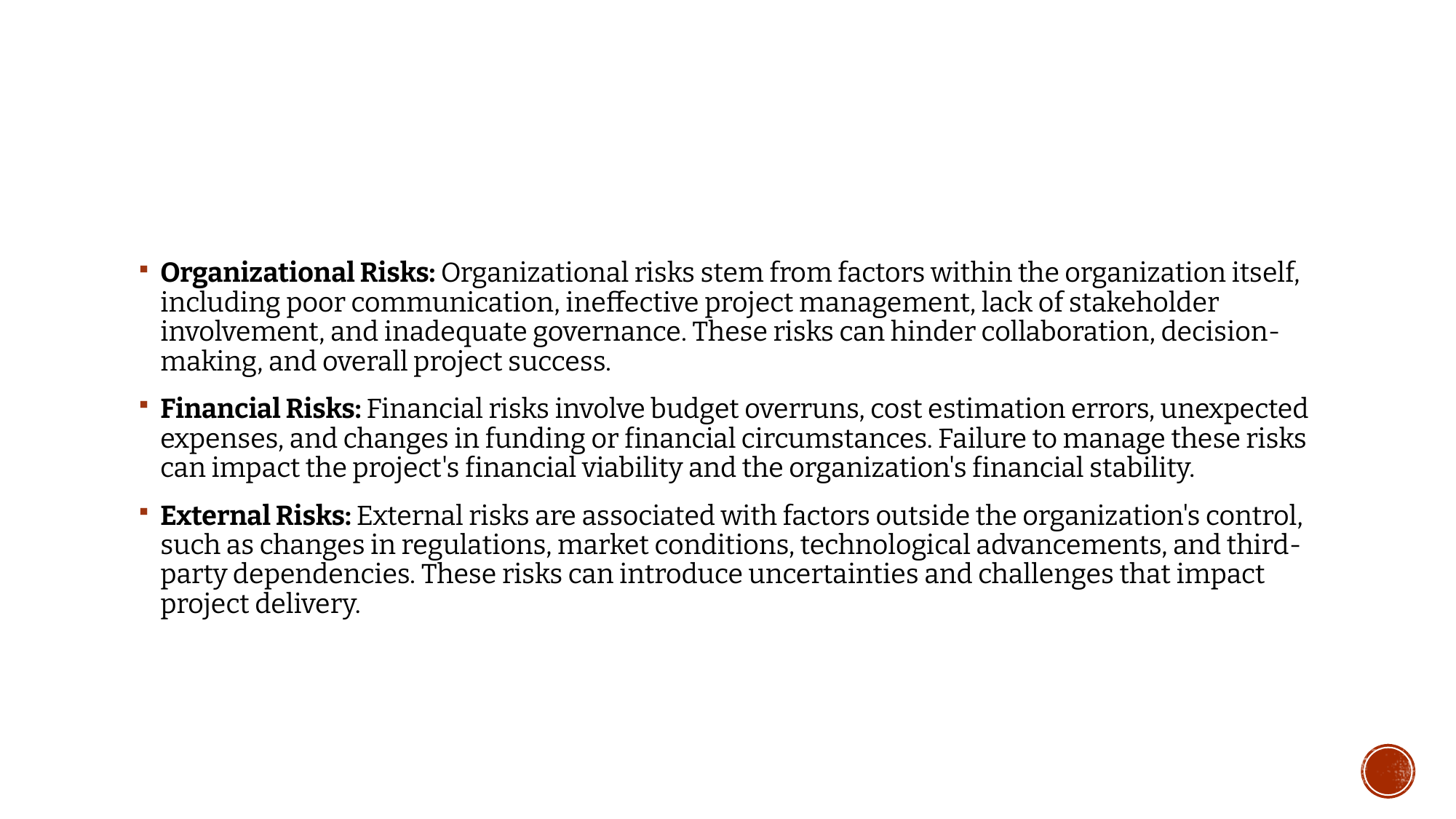

#
Organizational Risks: Organizational risks stem from factors within the organization itself, including poor communication, ineffective project management, lack of stakeholder involvement, and inadequate governance. These risks can hinder collaboration, decision-making, and overall project success.
Financial Risks: Financial risks involve budget overruns, cost estimation errors, unexpected expenses, and changes in funding or financial circumstances. Failure to manage these risks can impact the project's financial viability and the organization's financial stability.
External Risks: External risks are associated with factors outside the organization's control, such as changes in regulations, market conditions, technological advancements, and third-party dependencies. These risks can introduce uncertainties and challenges that impact project delivery.